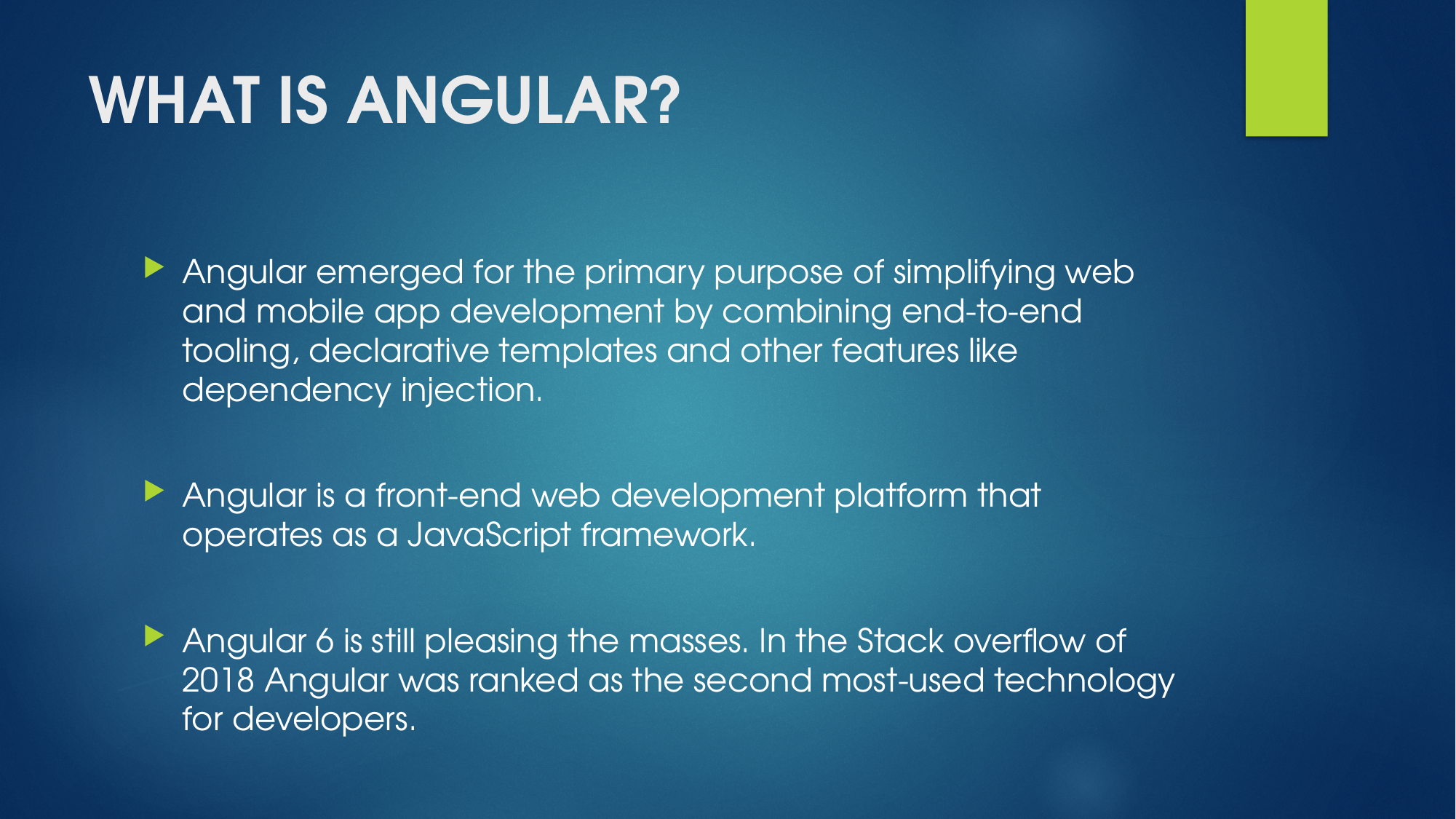

# WHAT IS ANGULAR?
Angular emerged for the primary purpose of simplifying web and mobile app development by combining end-to-end tooling, declarative templates and other features like dependency injection.

Angular is a front-end web development platform that operates as a JavaScript framework.

Angular 6 is still pleasing the masses. In the Stack overflow of 2018 Angular was ranked as the second most-used technology for developers.